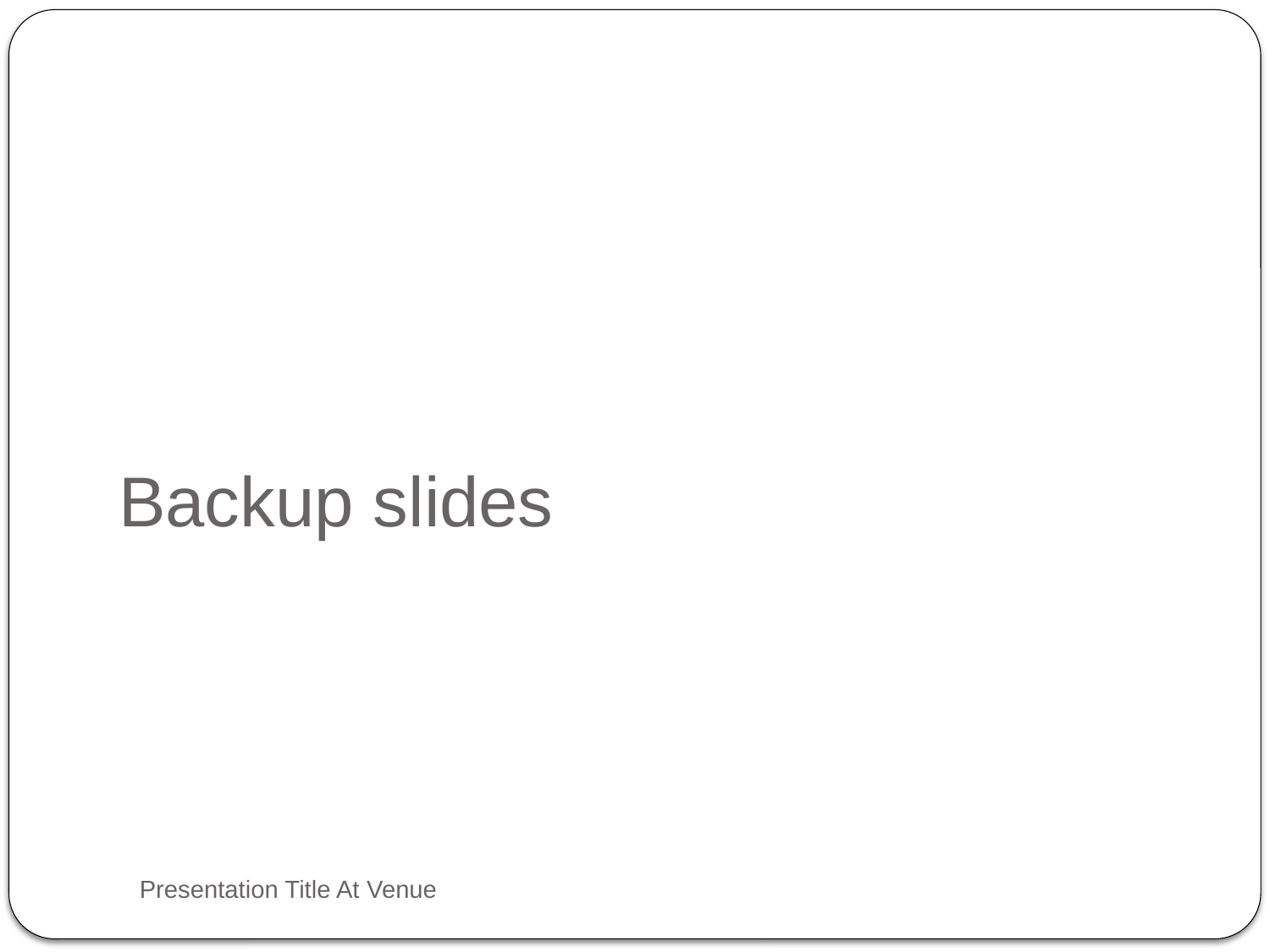

# Backup slides
Presentation Title At Venue